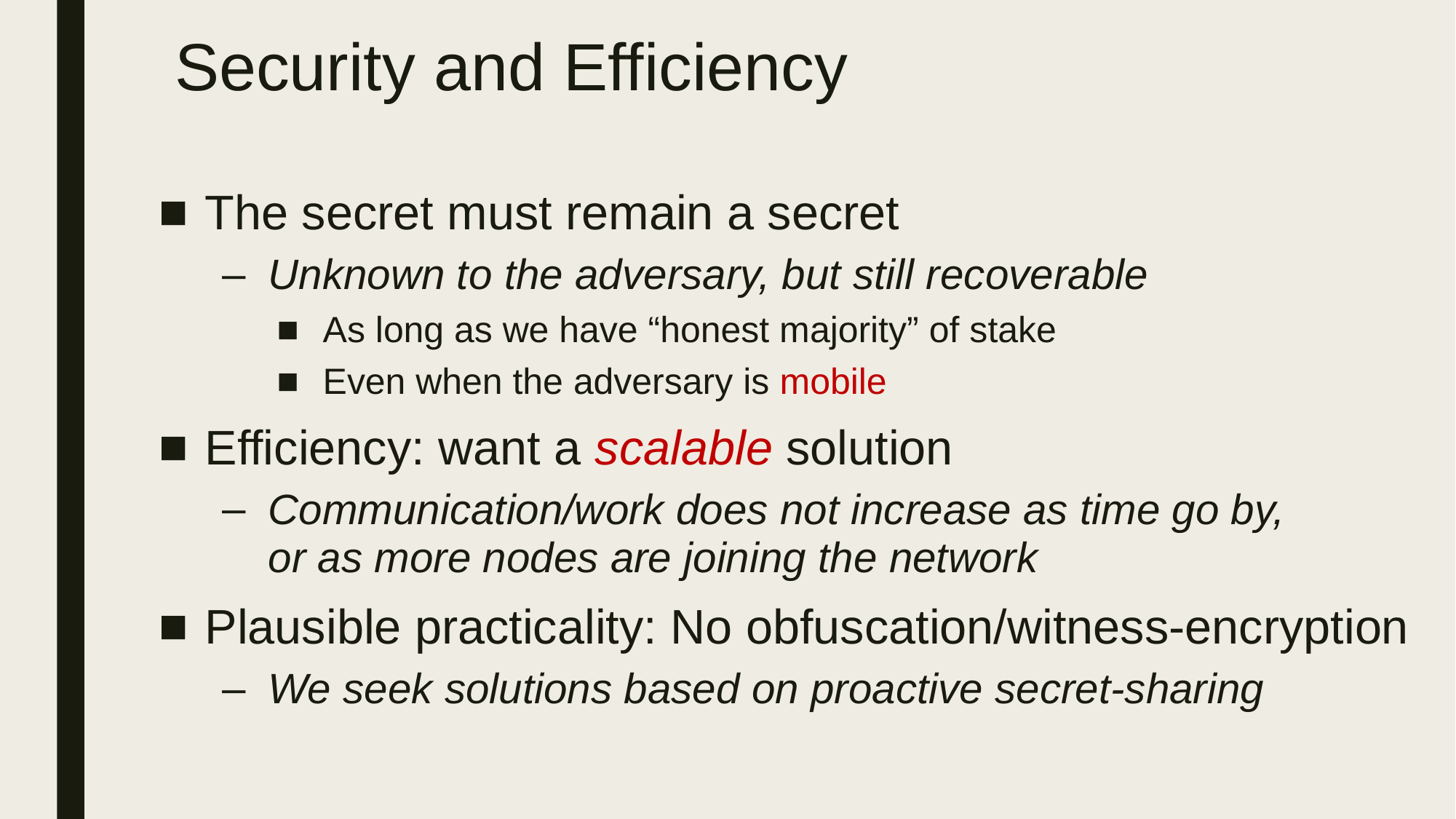

# Security and Efficiency
The secret must remain a secret
Unknown to the adversary, but still recoverable
As long as we have “honest majority” of stake
Even when the adversary is mobile
Efficiency: want a scalable solution
Communication/work does not increase as time go by,
or as more nodes are joining the network
Plausible practicality: No obfuscation/witness-encryption
We seek solutions based on proactive secret-sharing